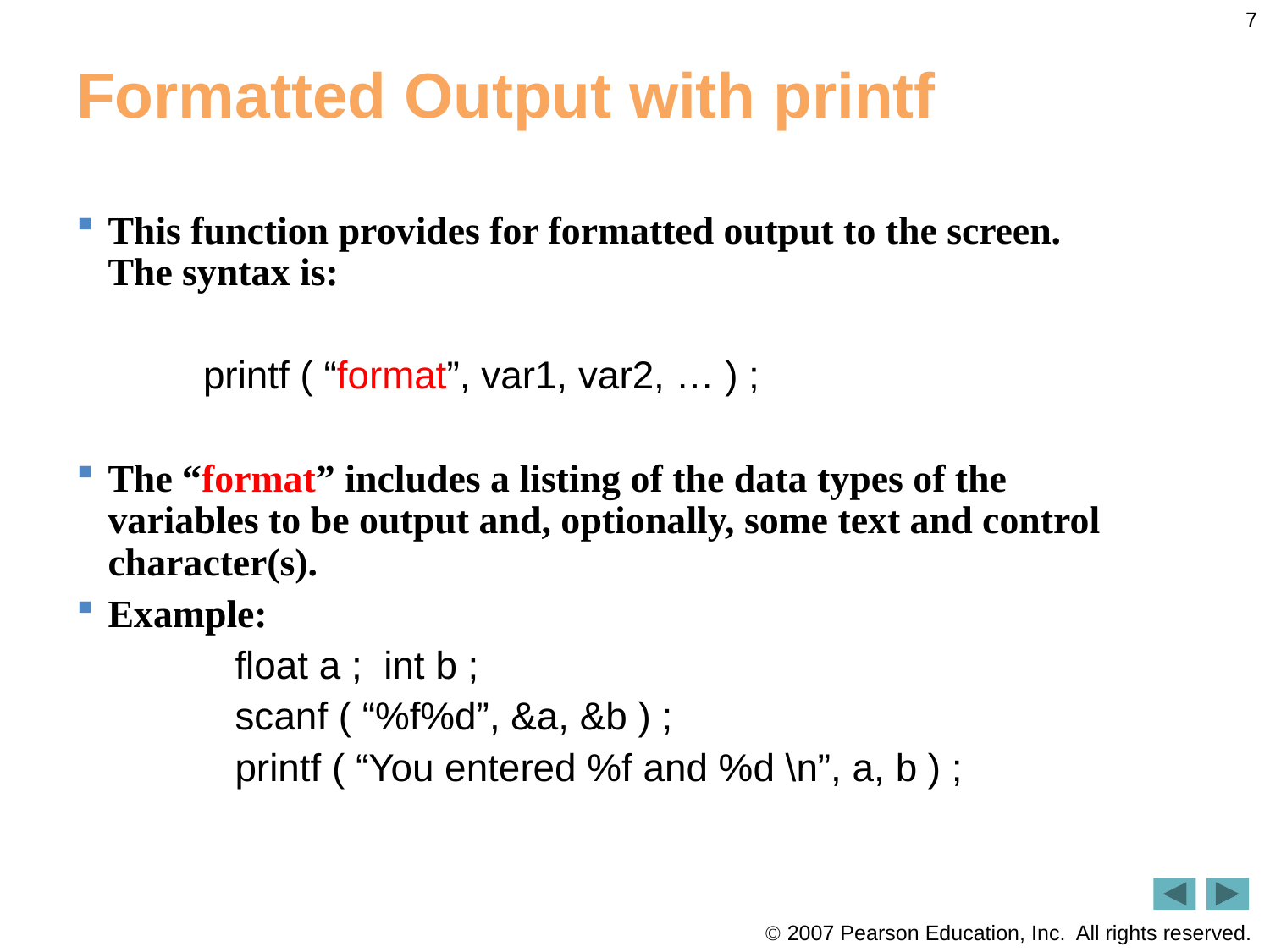

7
Formatted Output with printf

This function provides for formatted output to the screen.  The syntax is:

printf ( “format”, var1, var2, … ) ;

The “format” includes a listing of the data types of the variables to be output and, optionally, some text and control character(s).
Example:
		float a ;  int b ;
		scanf ( “%f%d”, &a, &b ) ;
		printf ( “You entered %f and %d \n”, a, b ) ;